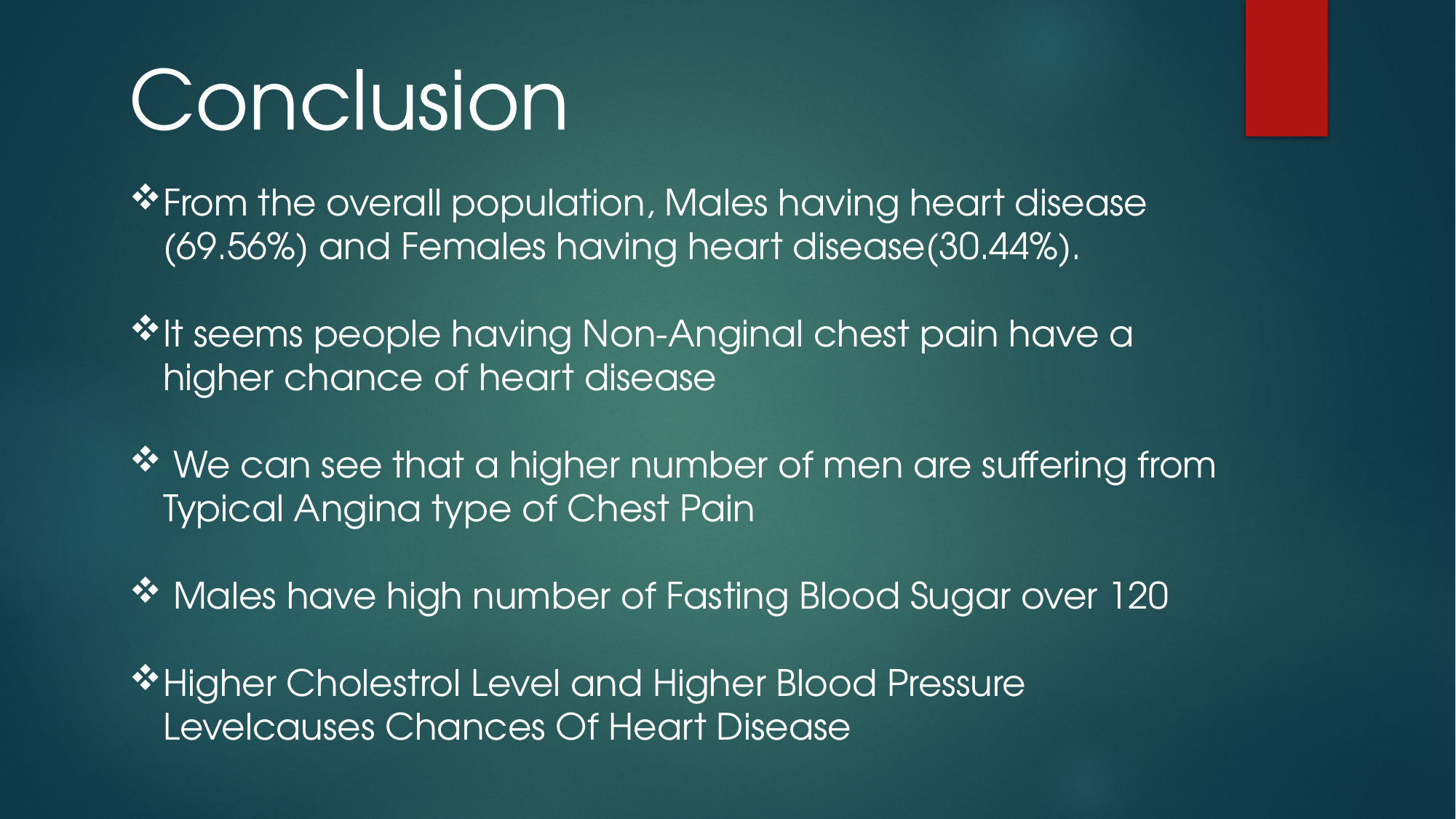

Conclusion

From the overall population, Males having heart disease (69.56%) and Females having heart disease(30.44%).

It seems people having Non-Anginal chest pain have a higher chance of heart disease

 We can see that a higher number of men are suffering from Typical Angina type of Chest Pain

 Males have high number of Fasting Blood Sugar over 120

Higher Cholestrol Level and Higher Blood Pressure Levelcauses Chances Of Heart Disease